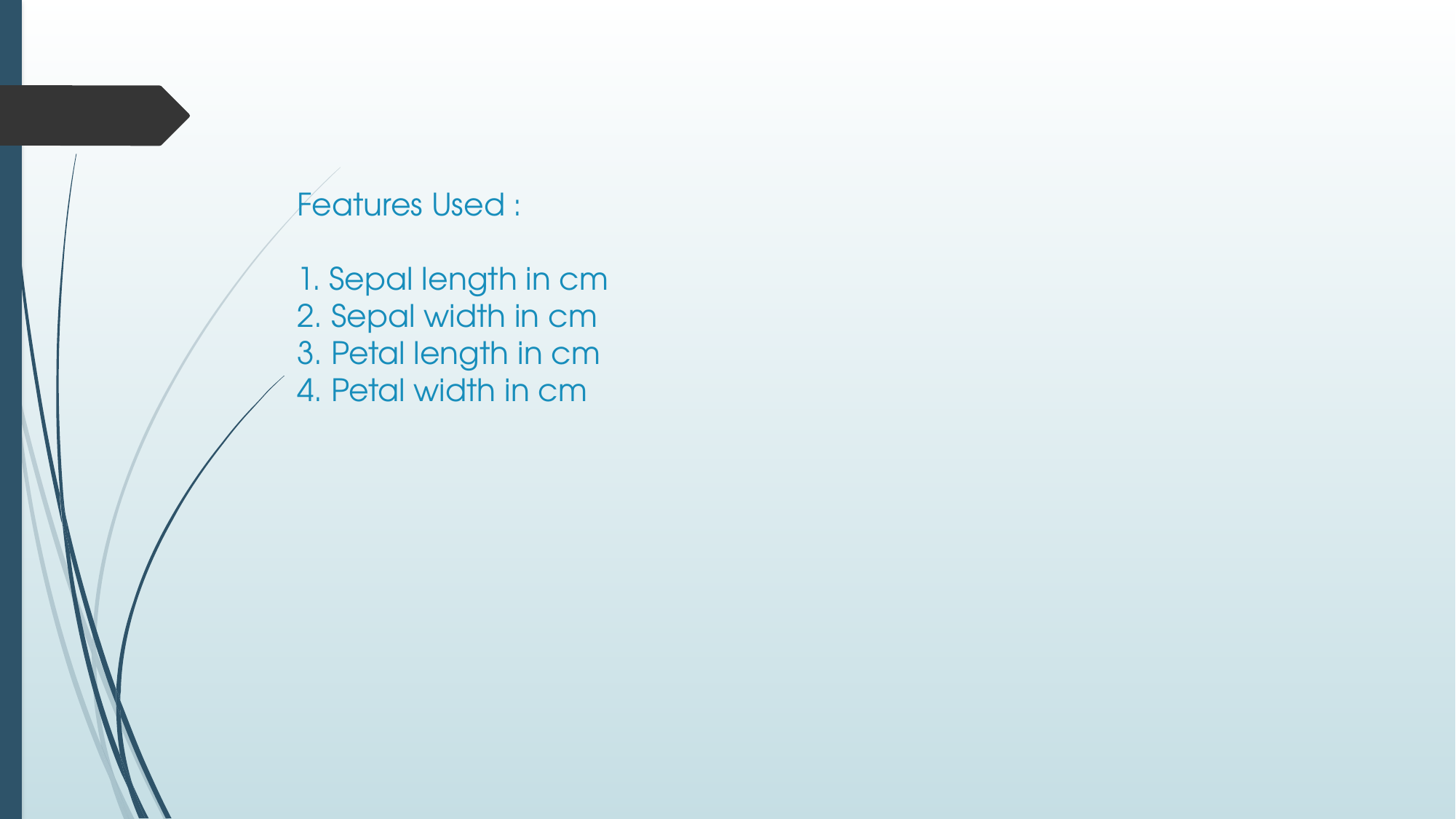

# Features Used : 1. Sepal length in cm 2. Sepal width in cm 3. Petal length in cm 4. Petal width in cm